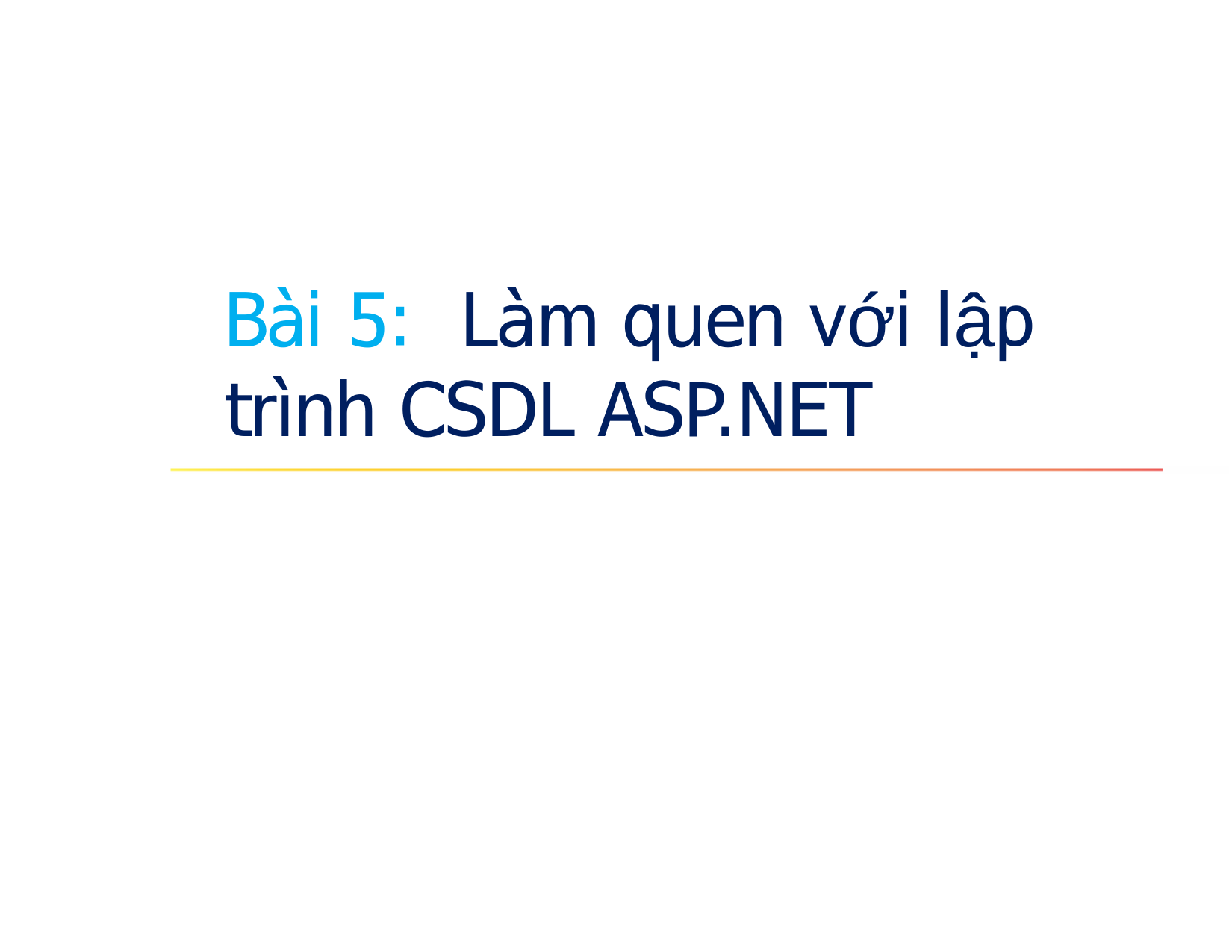

Bài 5:  Làm quen với lập trình CSDL ASP.NET